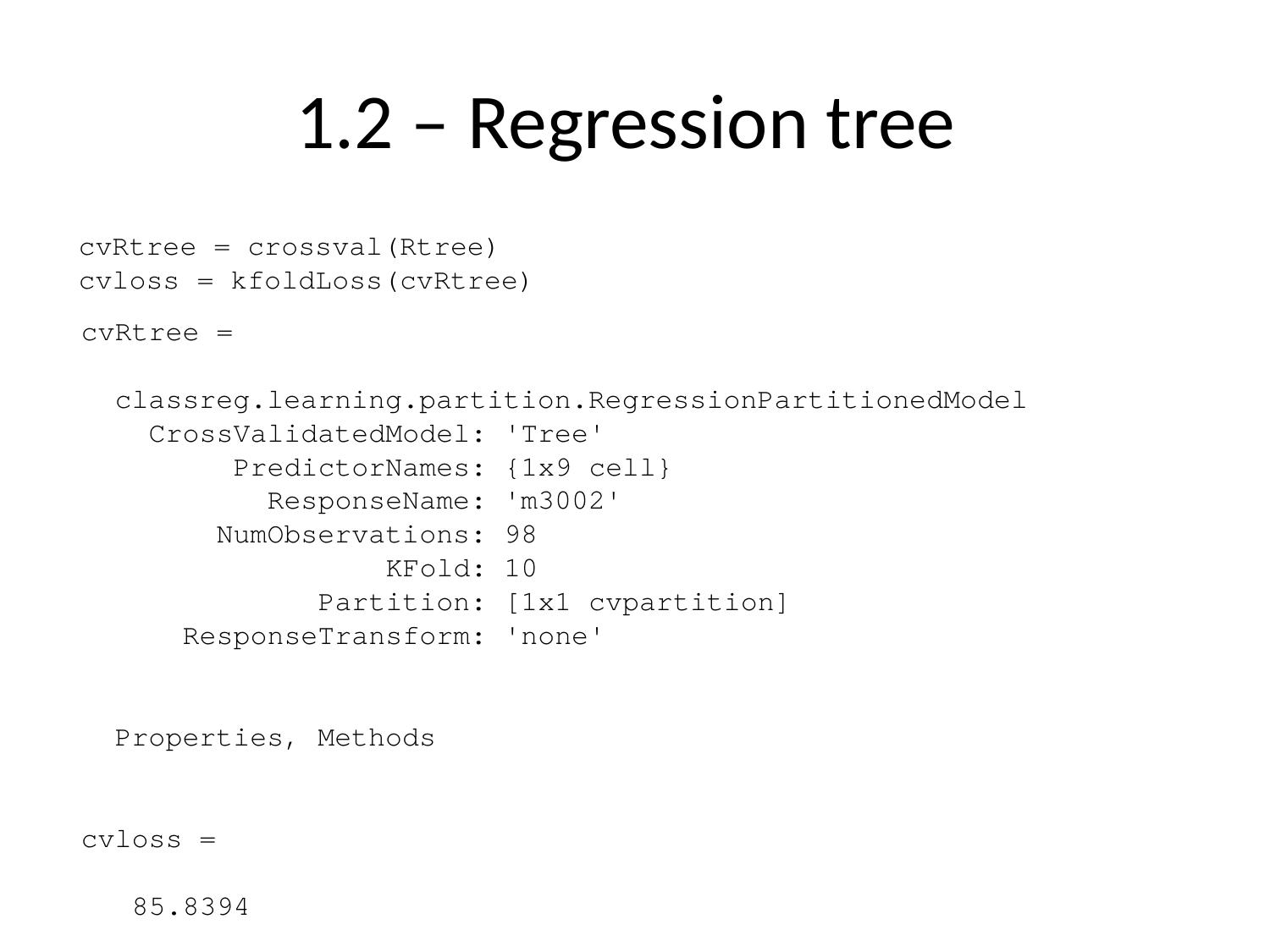

# 1.2 – Regression tree
cvRtree = crossval(Rtree)
cvloss = kfoldLoss(cvRtree)

cvRtree =

  classreg.learning.partition.RegressionPartitionedModel
    CrossValidatedModel: 'Tree'
         PredictorNames: {1x9 cell}
           ResponseName: 'm3002'
        NumObservations: 98
                  KFold: 10
              Partition: [1x1 cvpartition]
      ResponseTransform: 'none'

  Properties, Methods

cvloss =

   85.8394